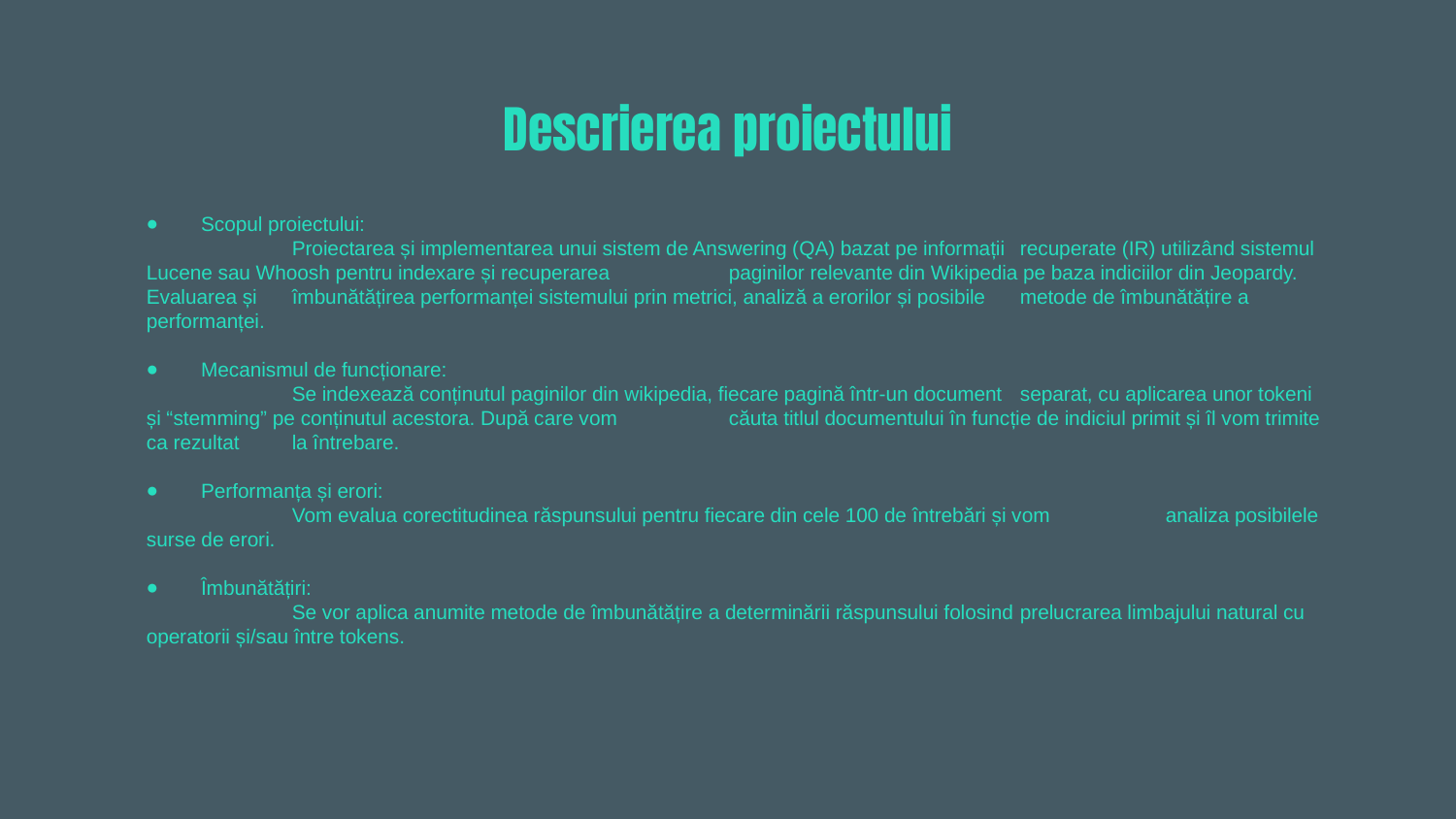

# Descrierea proiectului
Scopul proiectului:
	Proiectarea și implementarea unui sistem de Answering (QA) bazat pe informații 	recuperate (IR) utilizând sistemul Lucene sau Whoosh pentru indexare și recuperarea 	paginilor relevante din Wikipedia pe baza indiciilor din Jeopardy. Evaluarea și 	îmbunătățirea performanței sistemului prin metrici, analiză a erorilor și posibile 	metode de îmbunătățire a performanței.

Mecanismul de funcționare:
	Se indexează conținutul paginilor din wikipedia, fiecare pagină într-un document 	separat, cu aplicarea unor tokeni și “stemming” pe conținutul acestora. După care vom 	căuta titlul documentului în funcție de indiciul primit și îl vom trimite ca rezultat 	la întrebare.

Performanța și erori:
	Vom evalua corectitudinea răspunsului pentru fiecare din cele 100 de întrebări și vom 	analiza posibilele surse de erori.

Îmbunătățiri:
	Se vor aplica anumite metode de îmbunătățire a determinării răspunsului folosind 	prelucrarea limbajului natural cu operatorii și/sau între tokens.